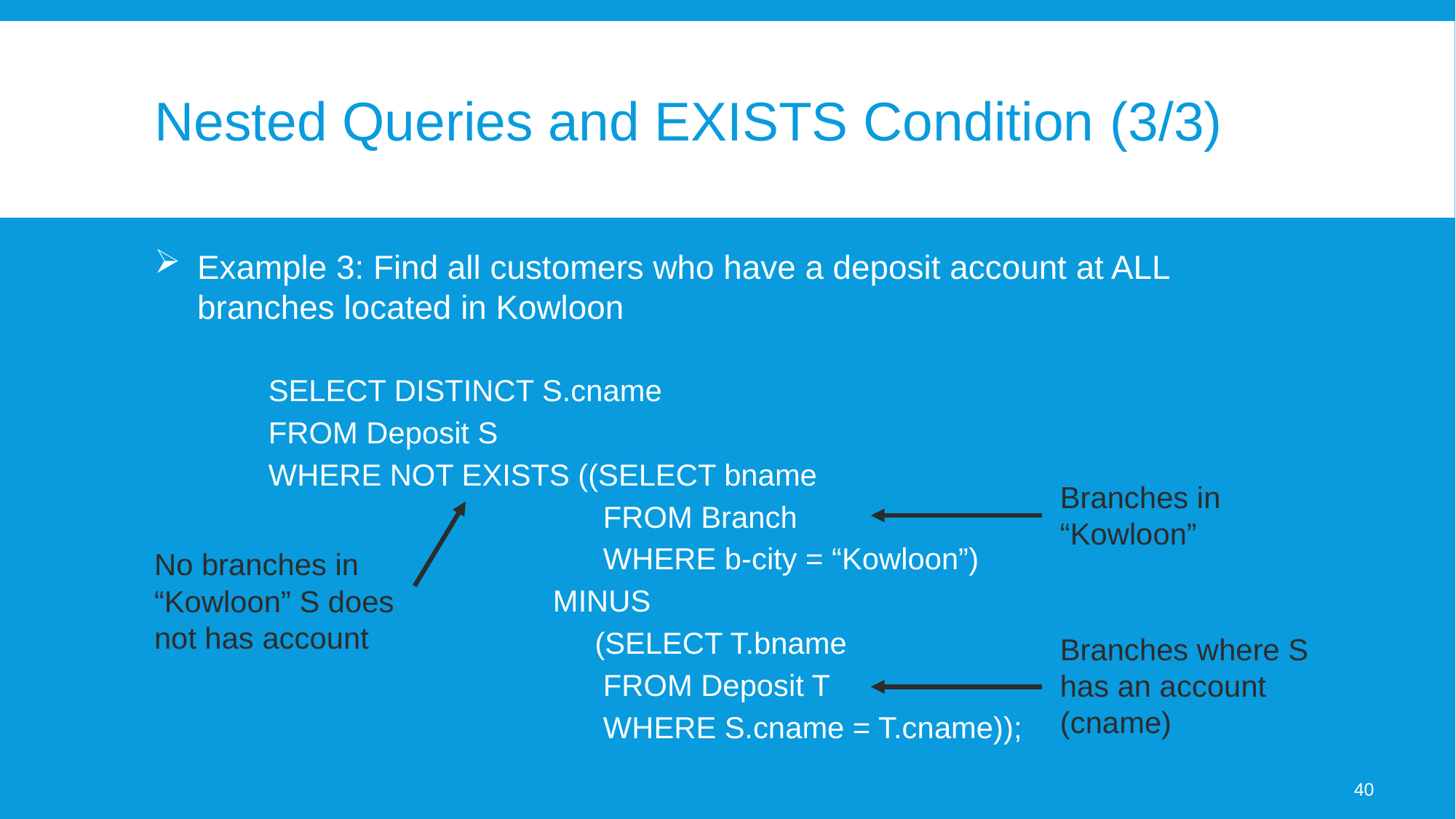

# Nested Queries and EXISTS Condition (3/3)
Example 3: Find all customers who have a deposit account at ALL branches located in Kowloon

SELECT DISTINCT S.cname
FROM Deposit S
WHERE NOT EXISTS ((SELECT bname
                                        FROM Branch
                                        WHERE b-city = “Kowloon”)
                                  MINUS
                                       (SELECT T.bname
                                        FROM Deposit T
                                        WHERE S.cname = T.cname));
Branches in “Kowloon”
No branches in “Kowloon” S does not has account
Branches where S has an account (cname)
40